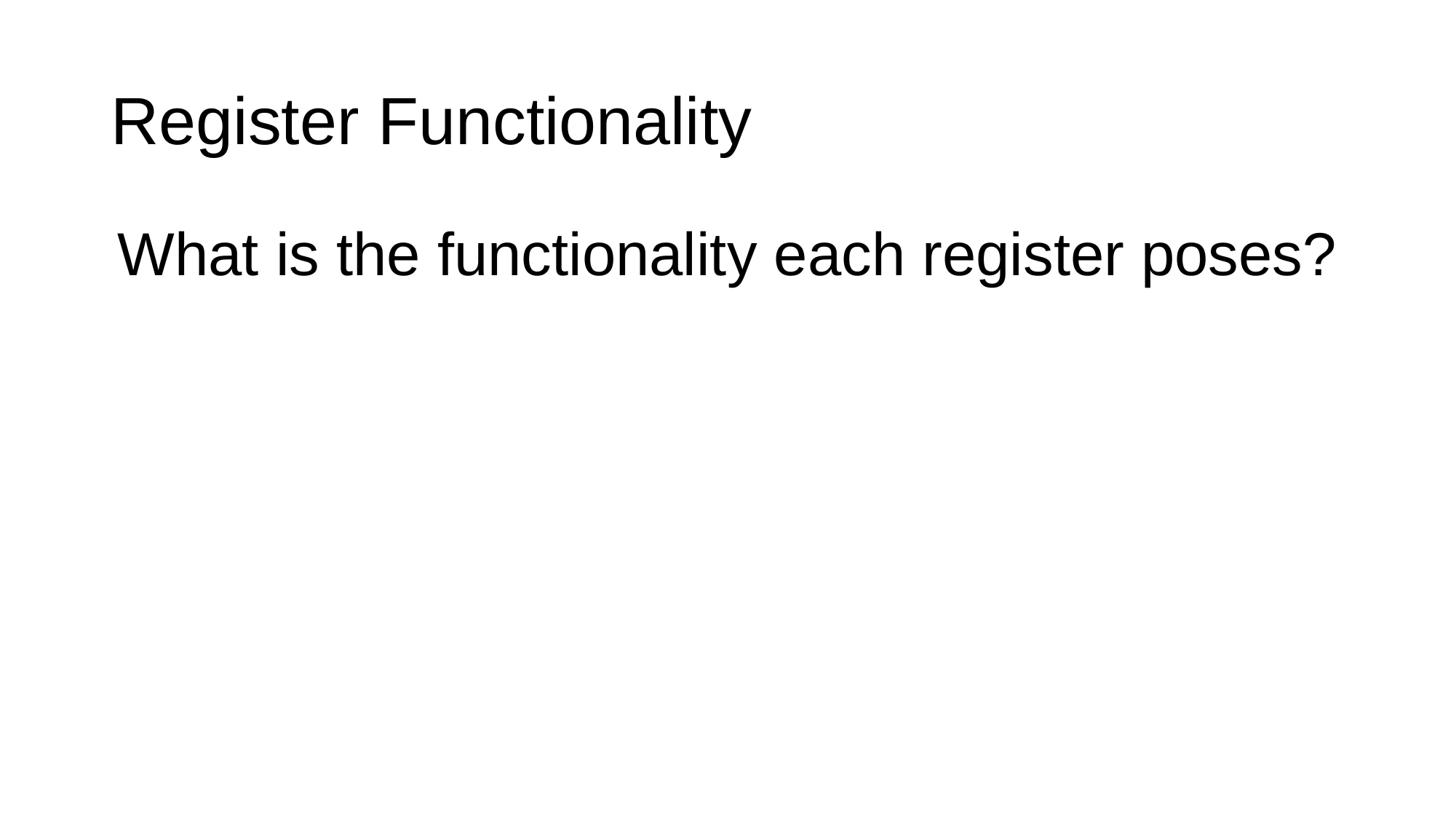

# Register Functionality
What is the functionality each register poses?